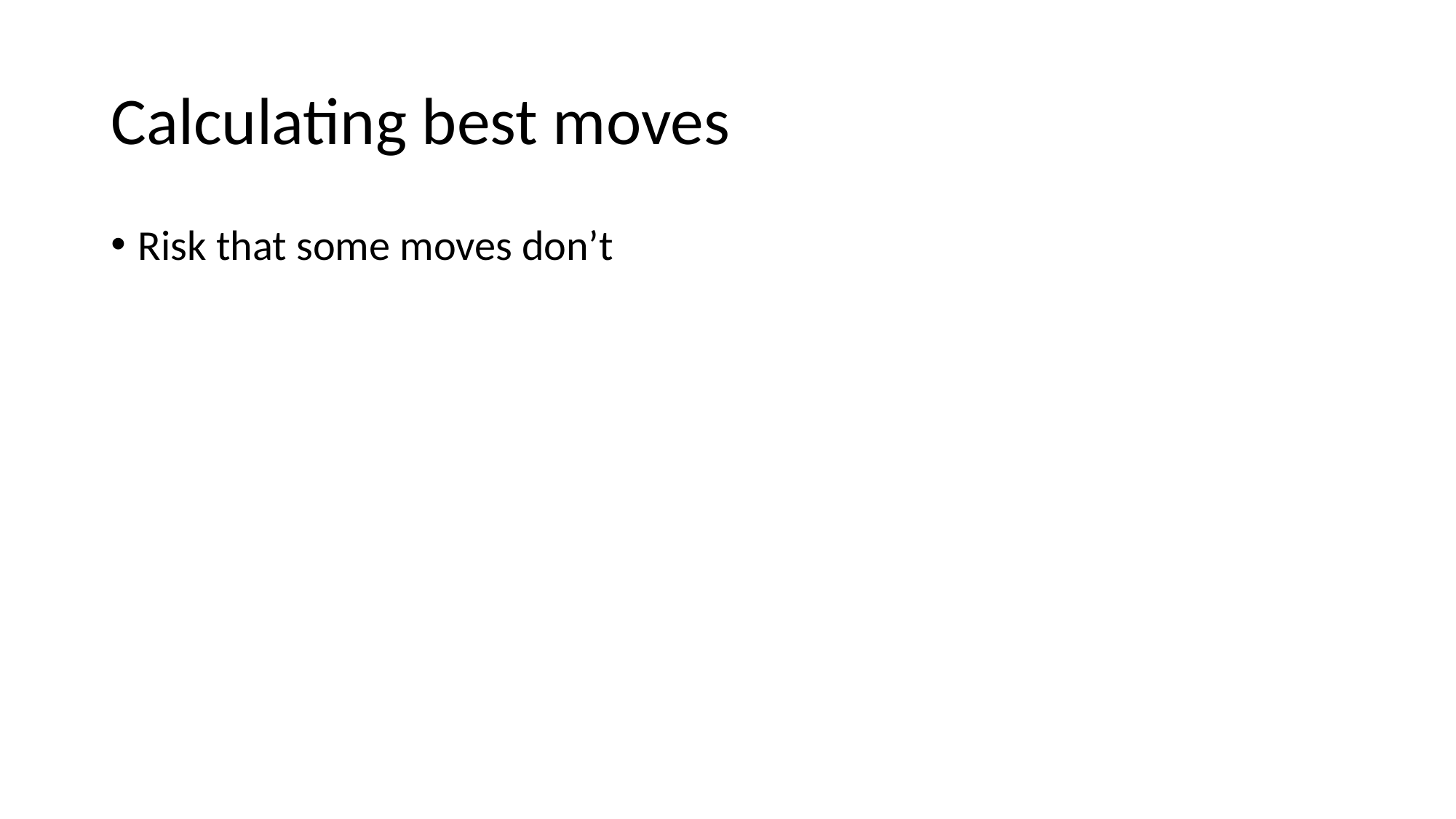

# Calculating best moves
Risk that some moves don’t